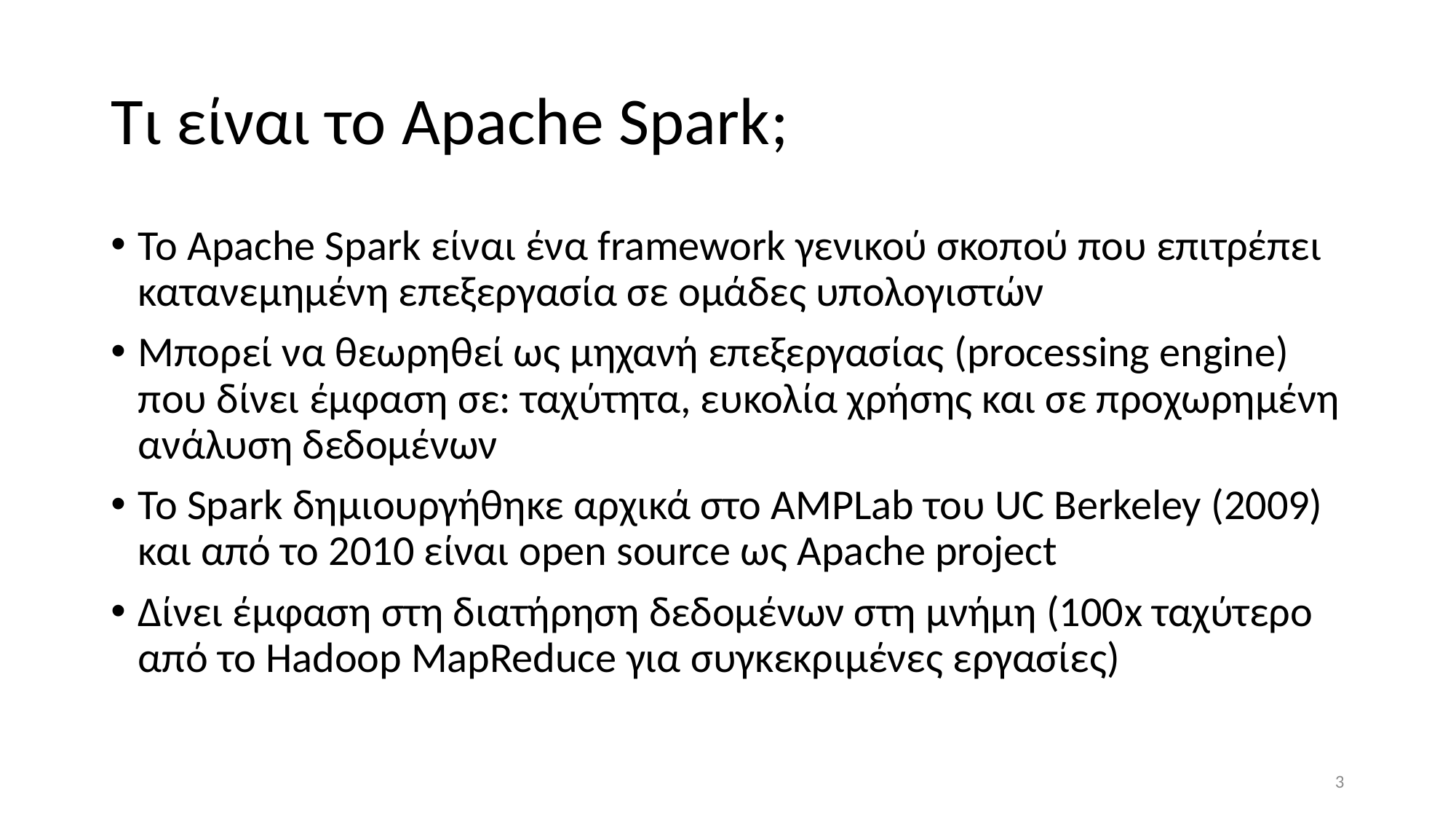

# Τι είναι το Apache Spark;
Το Apache Spark είναι ένα framework γενικού σκοπού που επιτρέπει κατανεμημένη επεξεργασία σε ομάδες υπολογιστών
Μπορεί να θεωρηθεί ως μηχανή επεξεργασίας (processing engine) που δίνει έμφαση σε: ταχύτητα, ευκολία χρήσης και σε προχωρημένη ανάλυση δεδομένων
Το Spark δημιουργήθηκε αρχικά στο AMPLab του UC Berkeley (2009) και από το 2010 είναι open source ως Apache project
Δίνει έμφαση στη διατήρηση δεδομένων στη μνήμη (100x ταχύτερο από το Hadoop MapReduce για συγκεκριμένες εργασίες)

3